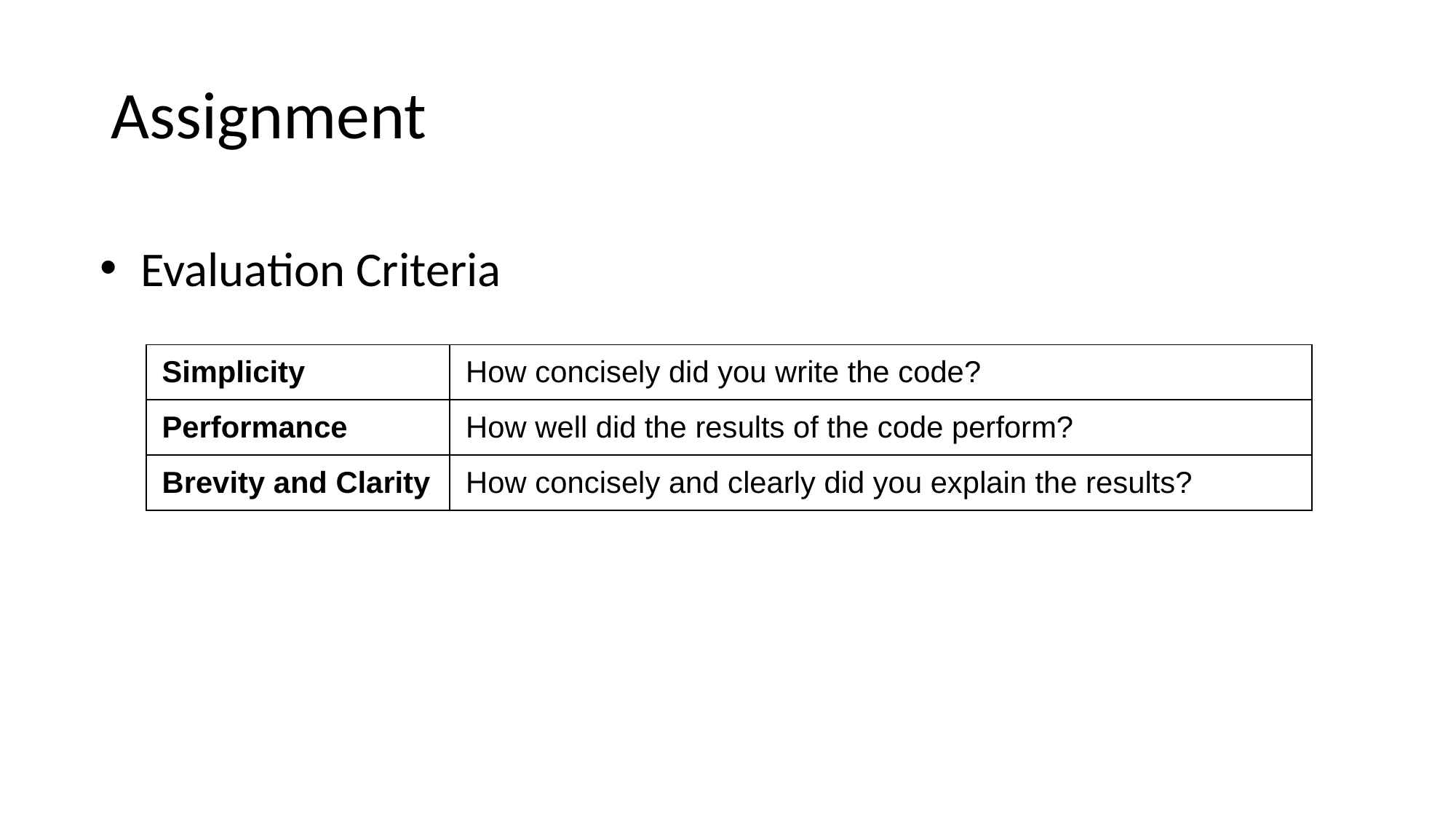

# Assignment
Evaluation Criteria

| Simplicity | How concisely did you write the code? |
| --- | --- |
| Performance | How well did the results of the code perform? |
| Brevity and Clarity | How concisely and clearly did you explain the results? |